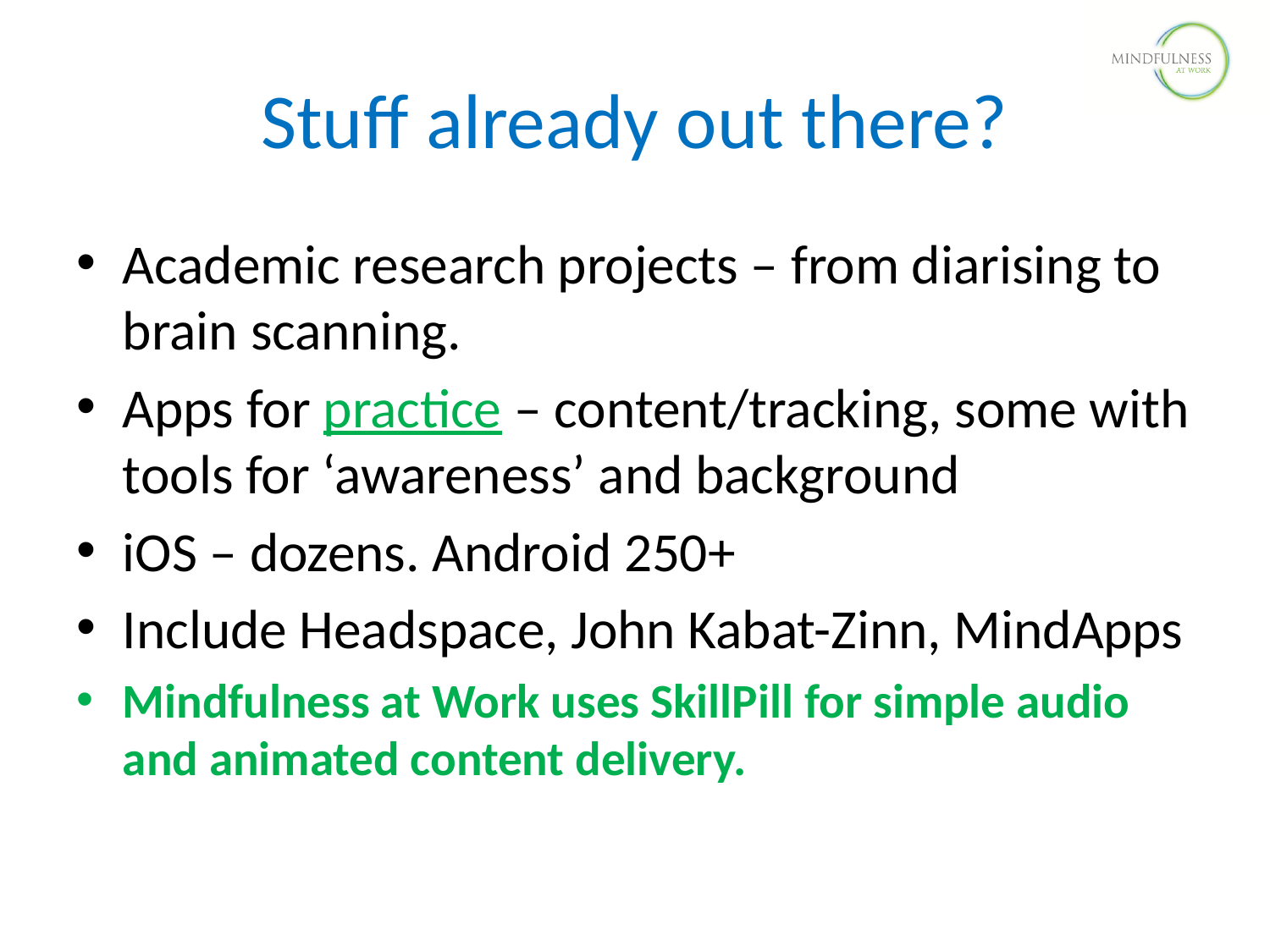

Stuff already out there?
Academic research projects – from diarising to brain scanning.
Apps for practice – content/tracking, some with tools for ‘awareness’ and background
iOS – dozens. Android 250+
Include Headspace, John Kabat-Zinn, MindApps
Mindfulness at Work uses SkillPill for simple audio and animated content delivery.